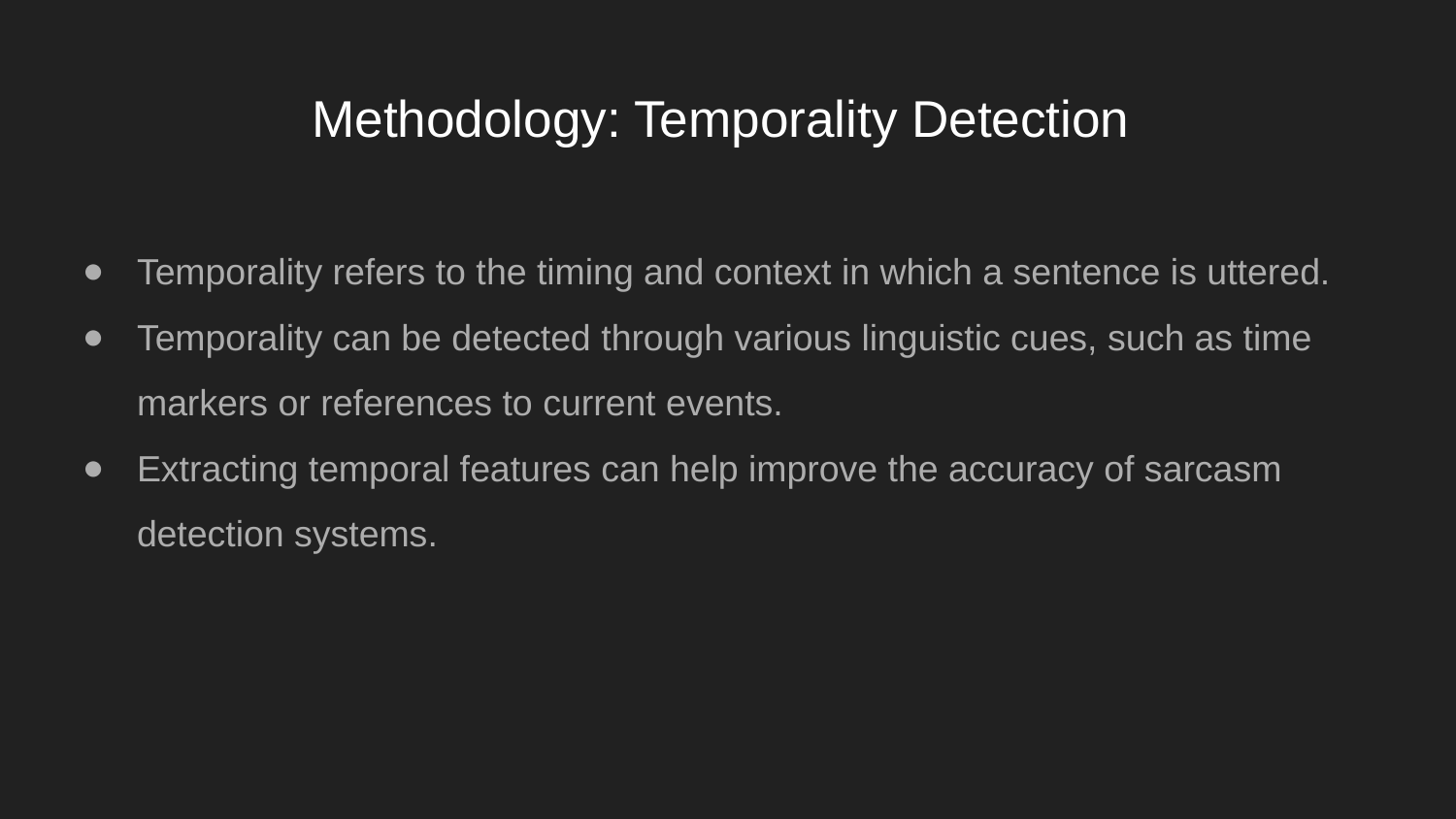

# Methodology: Temporality Detection

Temporality refers to the timing and context in which a sentence is uttered.
Temporality can be detected through various linguistic cues, such as time markers or references to current events.
Extracting temporal features can help improve the accuracy of sarcasm detection systems.